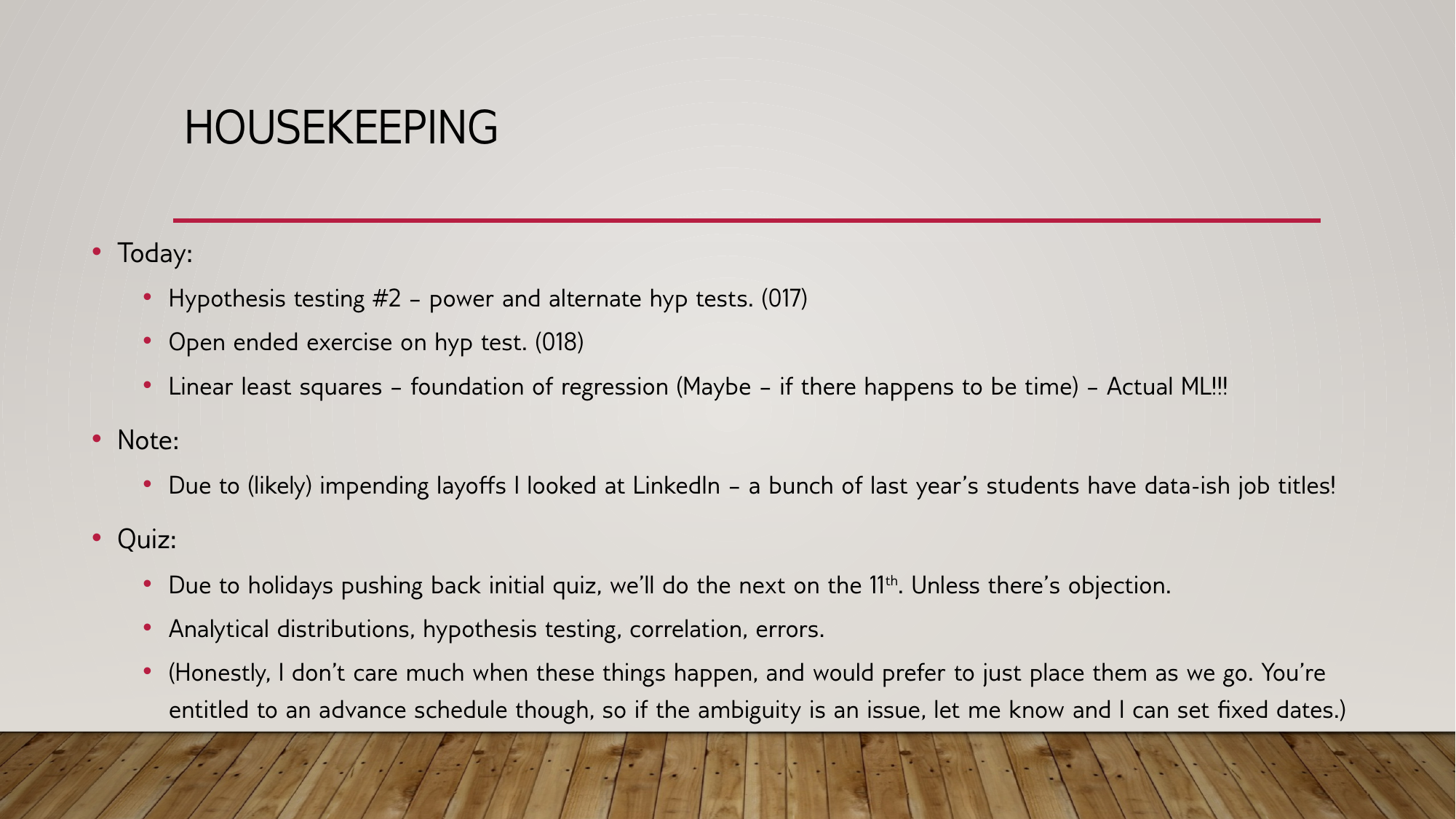

# housekeeping
Today:
Hypothesis testing #2 – power and alternate hyp tests. (017)
Open ended exercise on hyp test. (018)
Linear least squares – foundation of regression (Maybe – if there happens to be time) – Actual ML!!!
Note:
Due to (likely) impending layoffs I looked at LinkedIn – a bunch of last year’s students have data-ish job titles!
Quiz:
Due to holidays pushing back initial quiz, we’ll do the next on the 11th. Unless there’s objection.
Analytical distributions, hypothesis testing, correlation, errors.
(Honestly, I don’t care much when these things happen, and would prefer to just place them as we go. You’re entitled to an advance schedule though, so if the ambiguity is an issue, let me know and I can set fixed dates.)